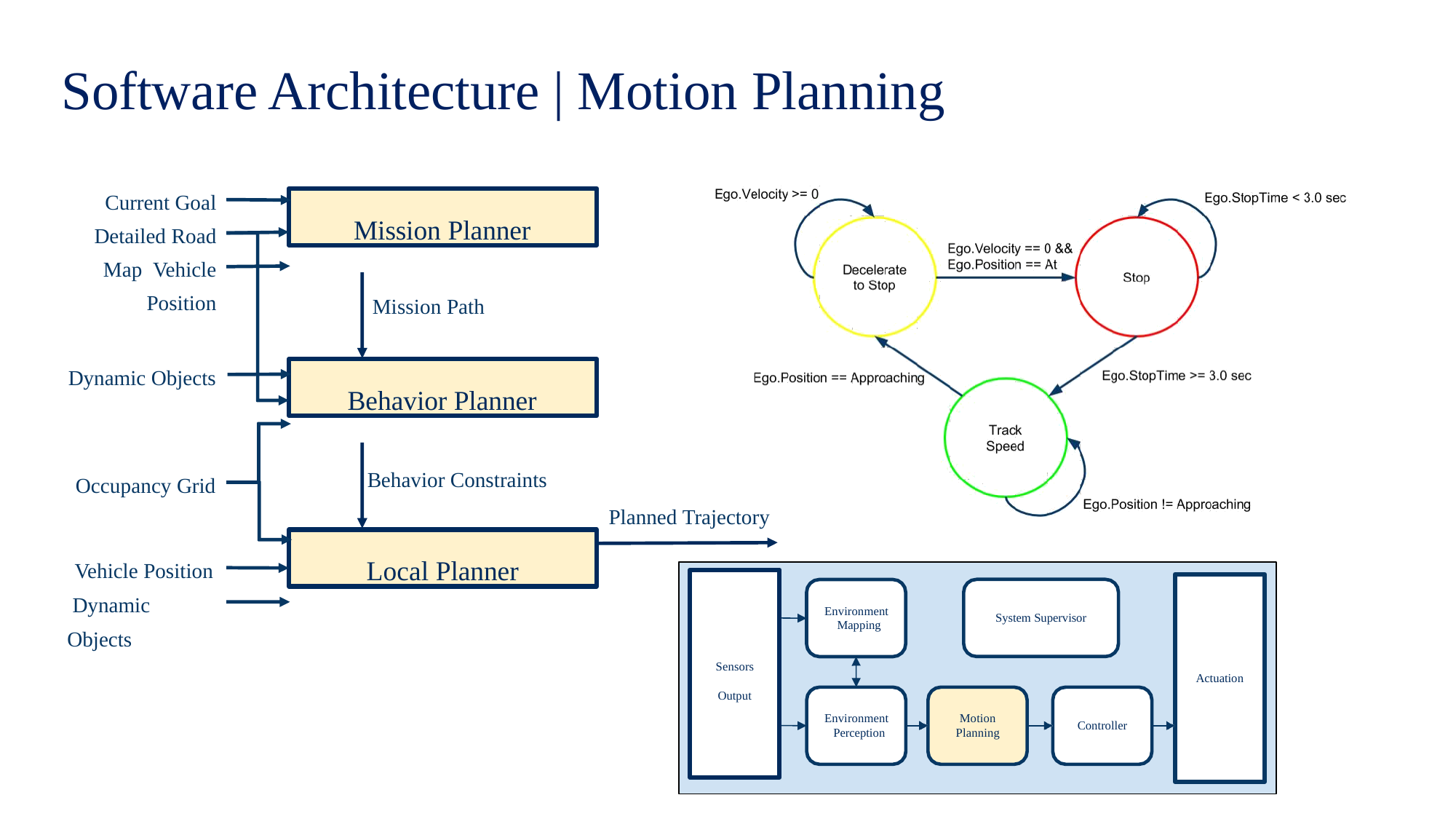

# Software Architecture | Motion Planning

Current Goal  Detailed Road Map  Vehicle Position
Mission Planner

Mission Path
Behavior Planner
Dynamic Objects

Behavior Constraints
Occupancy Grid
Planned Trajectory
Local Planner

Vehicle Position  Dynamic Objects

Environment  Mapping
System Supervisor
Sensors  Output
Actuation
Environment  Perception
Motion  Planning
Controller